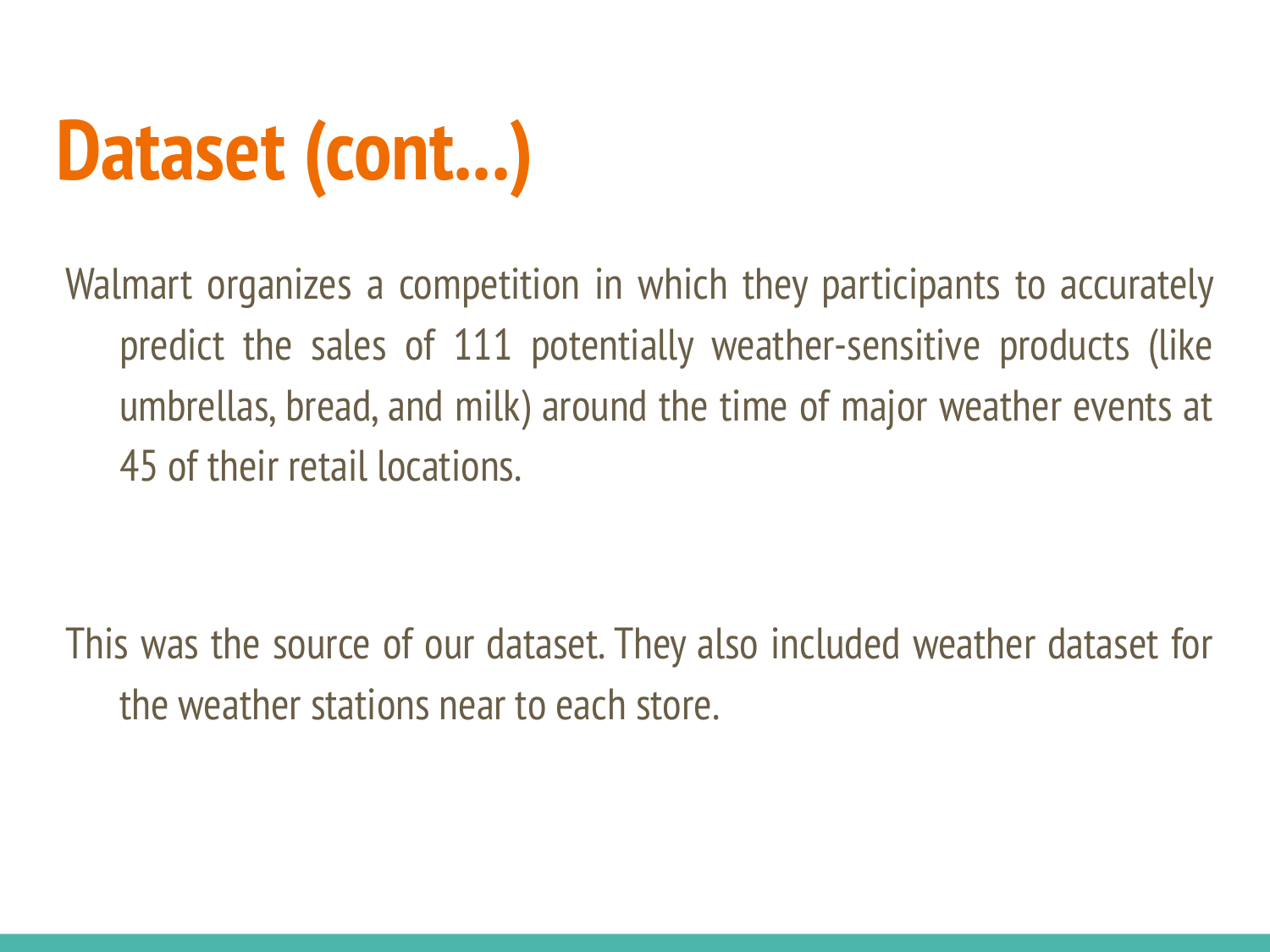

# Dataset (cont...)
Walmart organizes a competition in which they participants to accurately predict the sales of 111 potentially weather-sensitive products (like umbrellas, bread, and milk) around the time of major weather events at 45 of their retail locations.

This was the source of our dataset. They also included weather dataset for the weather stations near to each store.